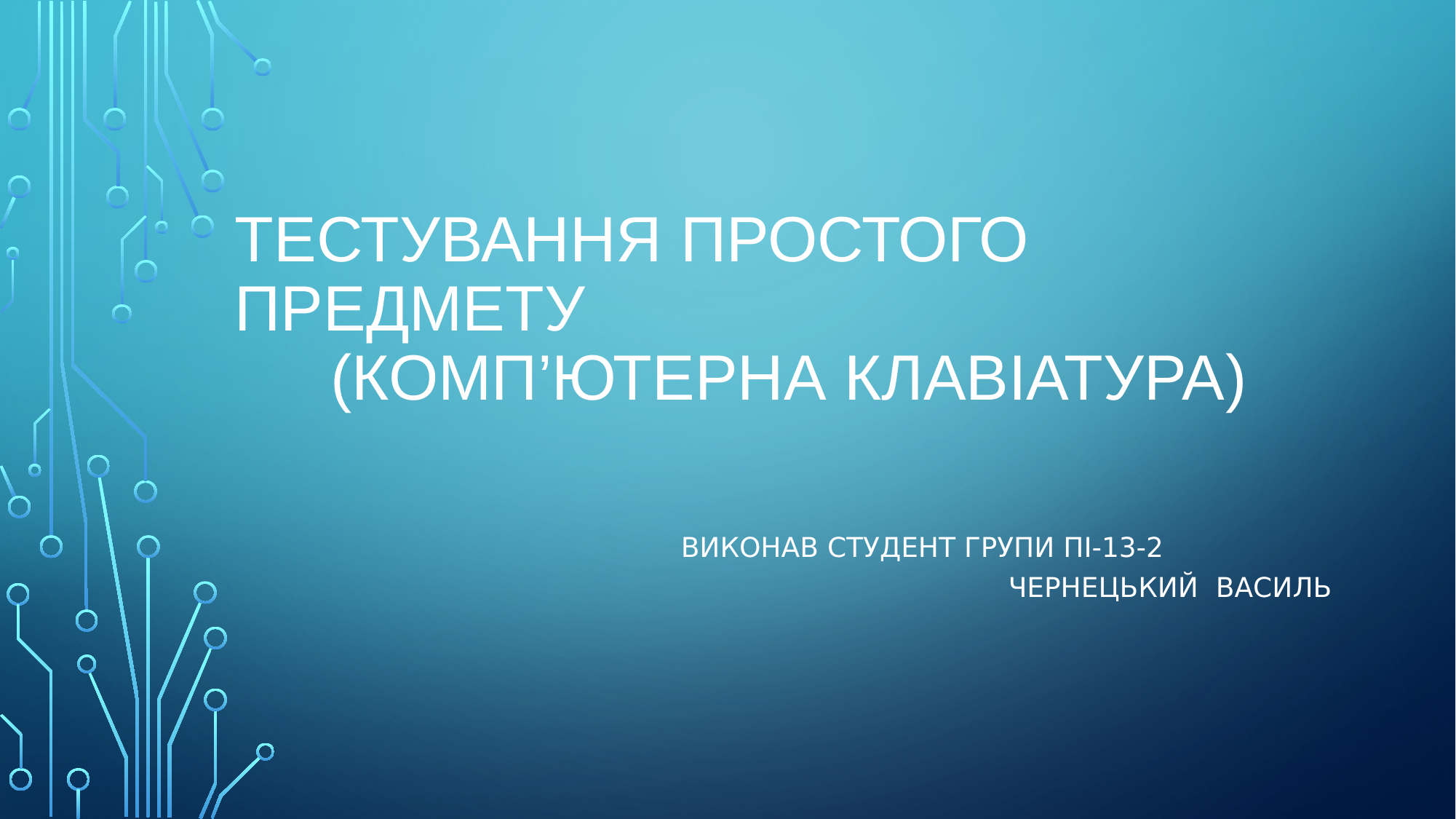

# Тестування простого предмету (комп’ютерна клавіатура)
		Виконав студент групи пі-13-2							Чернецький  Василь